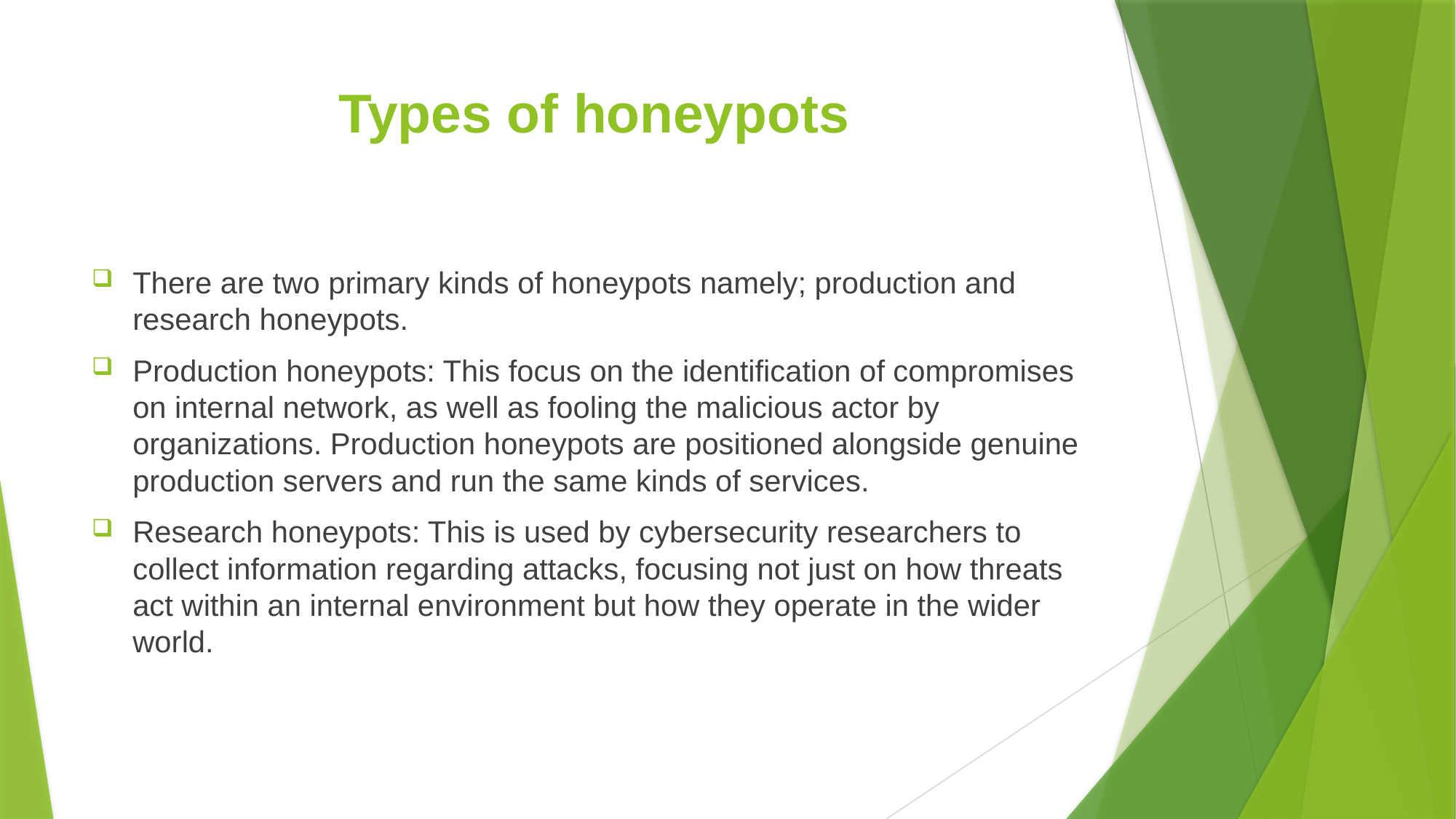

# Types of honeypots
There are two primary kinds of honeypots namely; production and research honeypots.
Production honeypots: This focus on the identification of compromises on internal network, as well as fooling the malicious actor by organizations. Production honeypots are positioned alongside genuine production servers and run the same kinds of services.
Research honeypots: This is used by cybersecurity researchers to collect information regarding attacks, focusing not just on how threats act within an internal environment but how they operate in the wider world.